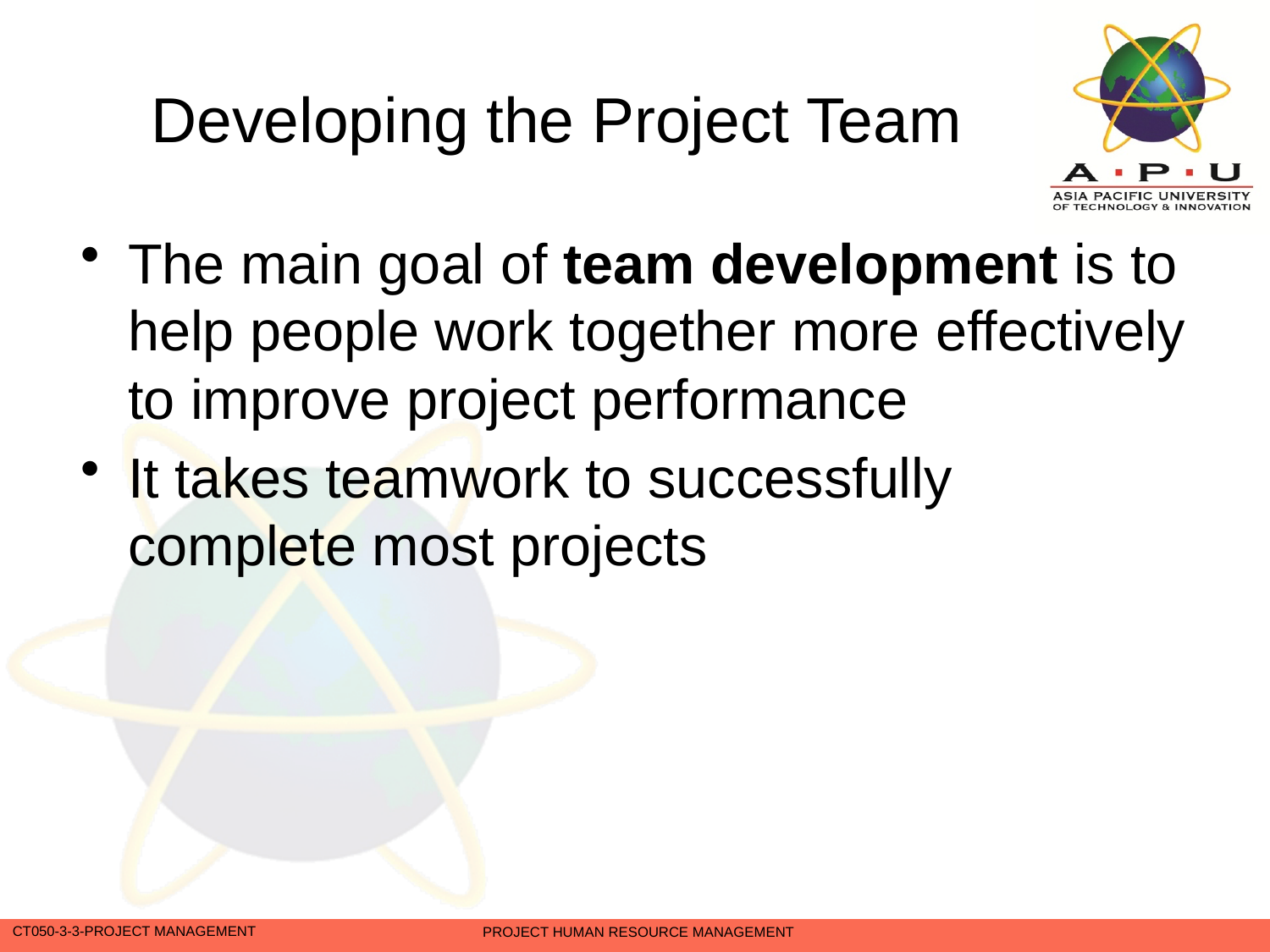

# Developing the Project Team
The main goal of team development is to help people work together more effectively to improve project performance
It takes teamwork to successfully complete most projects